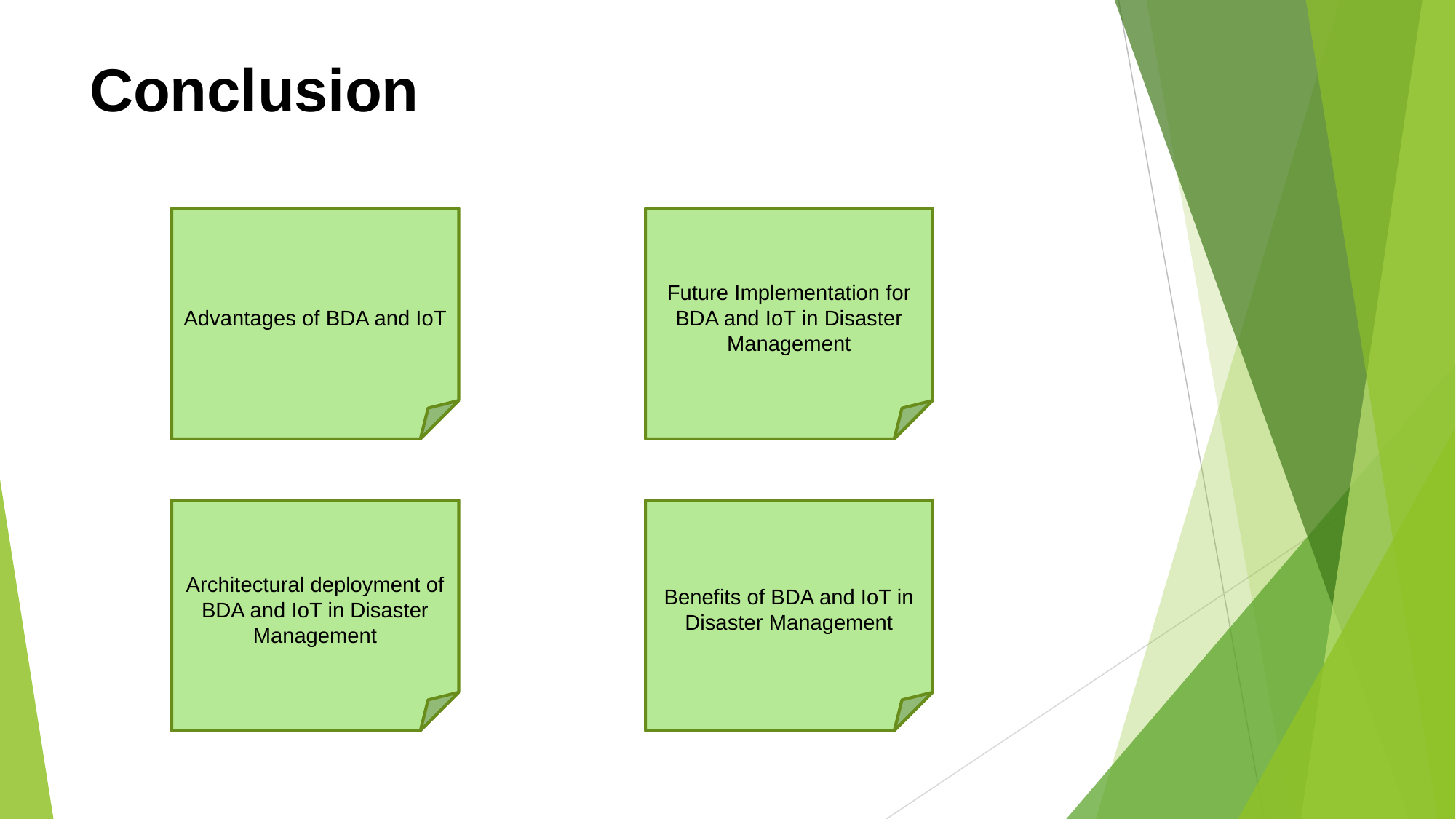

# Conclusion

Advantages of BDA and IoT

Future Implementation for BDA and IoT in Disaster Management

Architectural deployment of BDA and IoT in Disaster Management

Benefits of BDA and IoT in Disaster Management